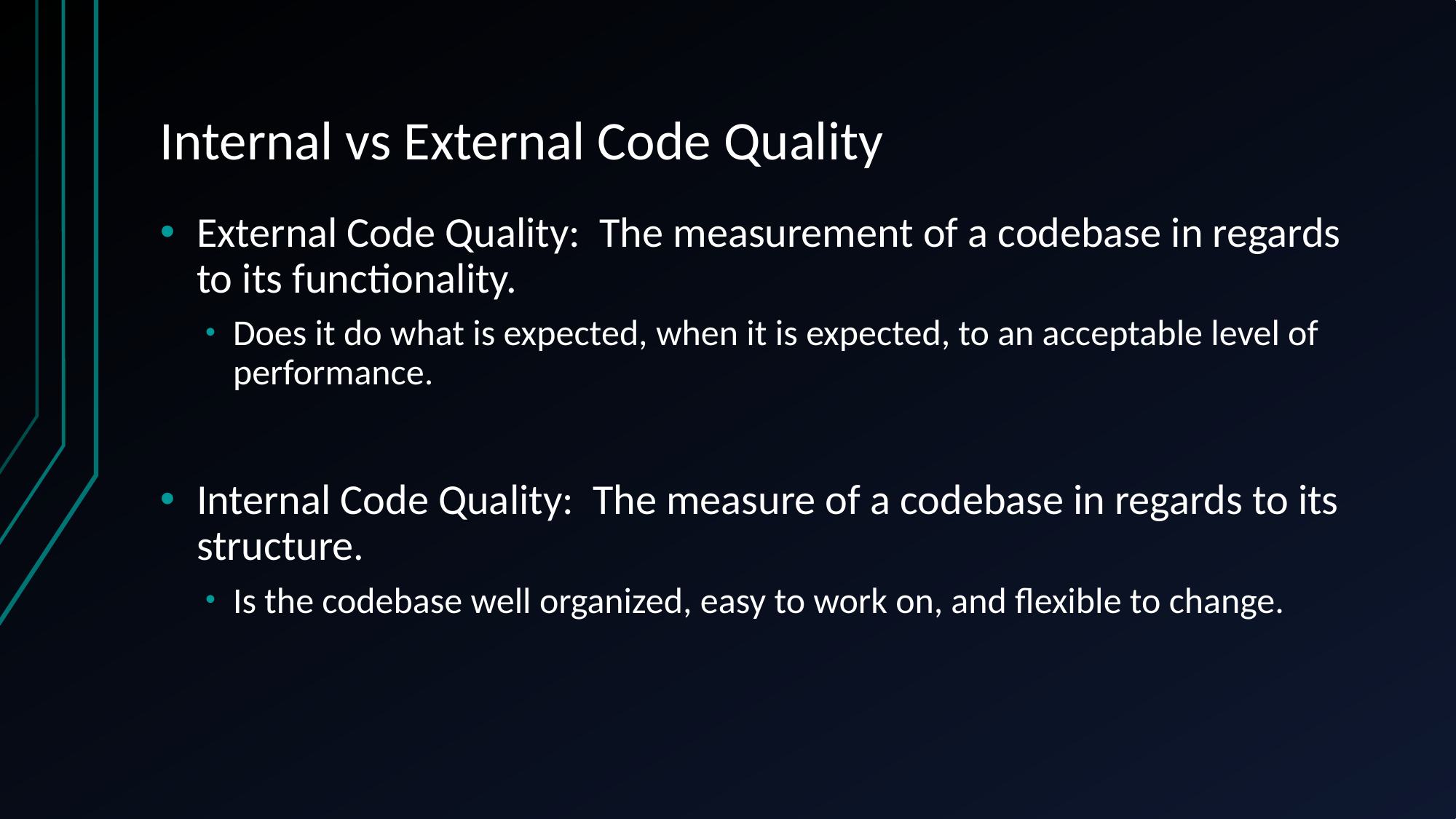

# Internal vs External Code Quality
External Code Quality:  The measurement of a codebase in regards to its functionality.
Does it do what is expected, when it is expected, to an acceptable level of performance.

Internal Code Quality:  The measure of a codebase in regards to its structure.
Is the codebase well organized, easy to work on, and flexible to change.